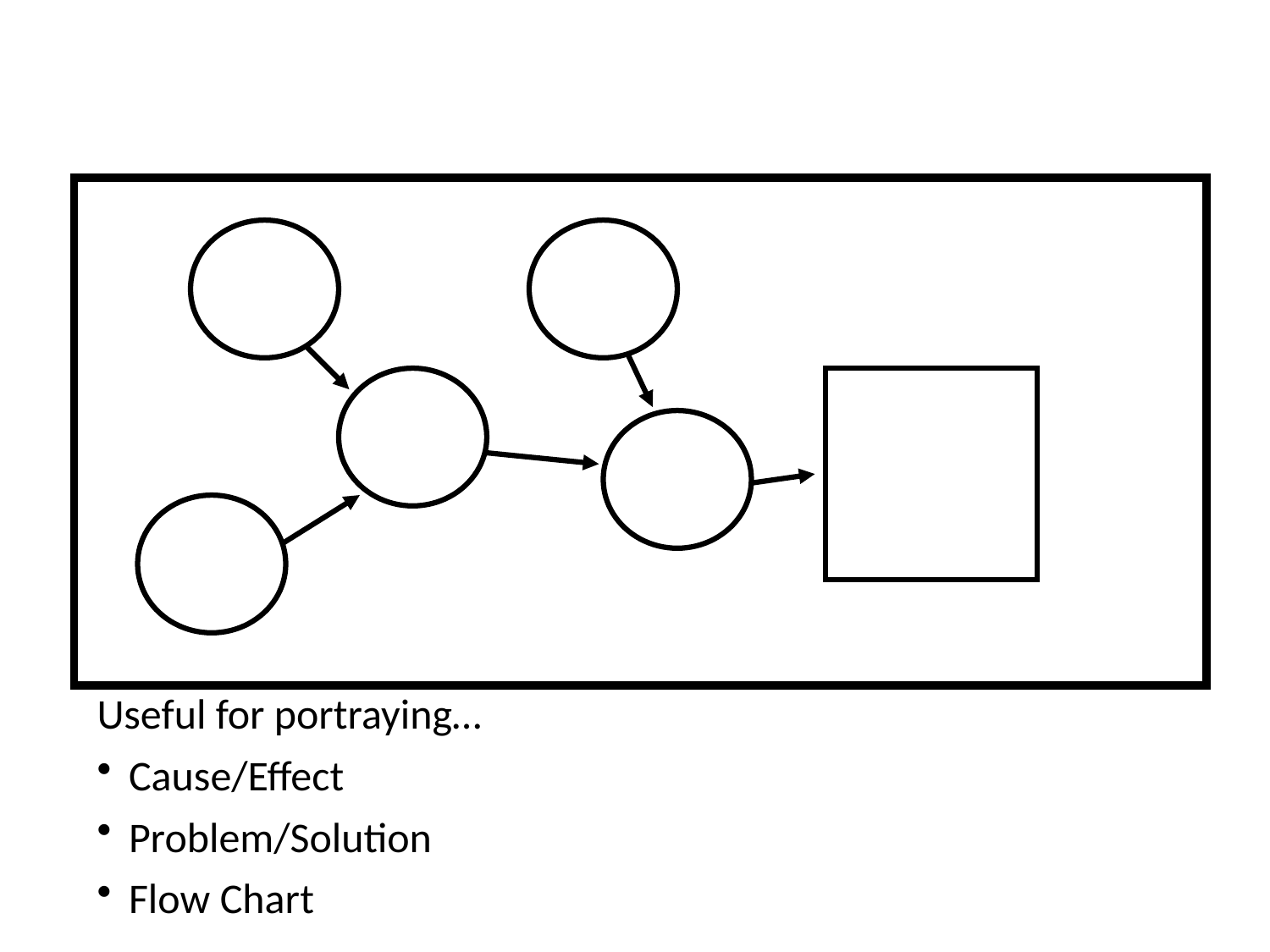

Non-Narrative:
Process

Useful for portraying…
Cause/Effect
Problem/Solution
Flow Chart